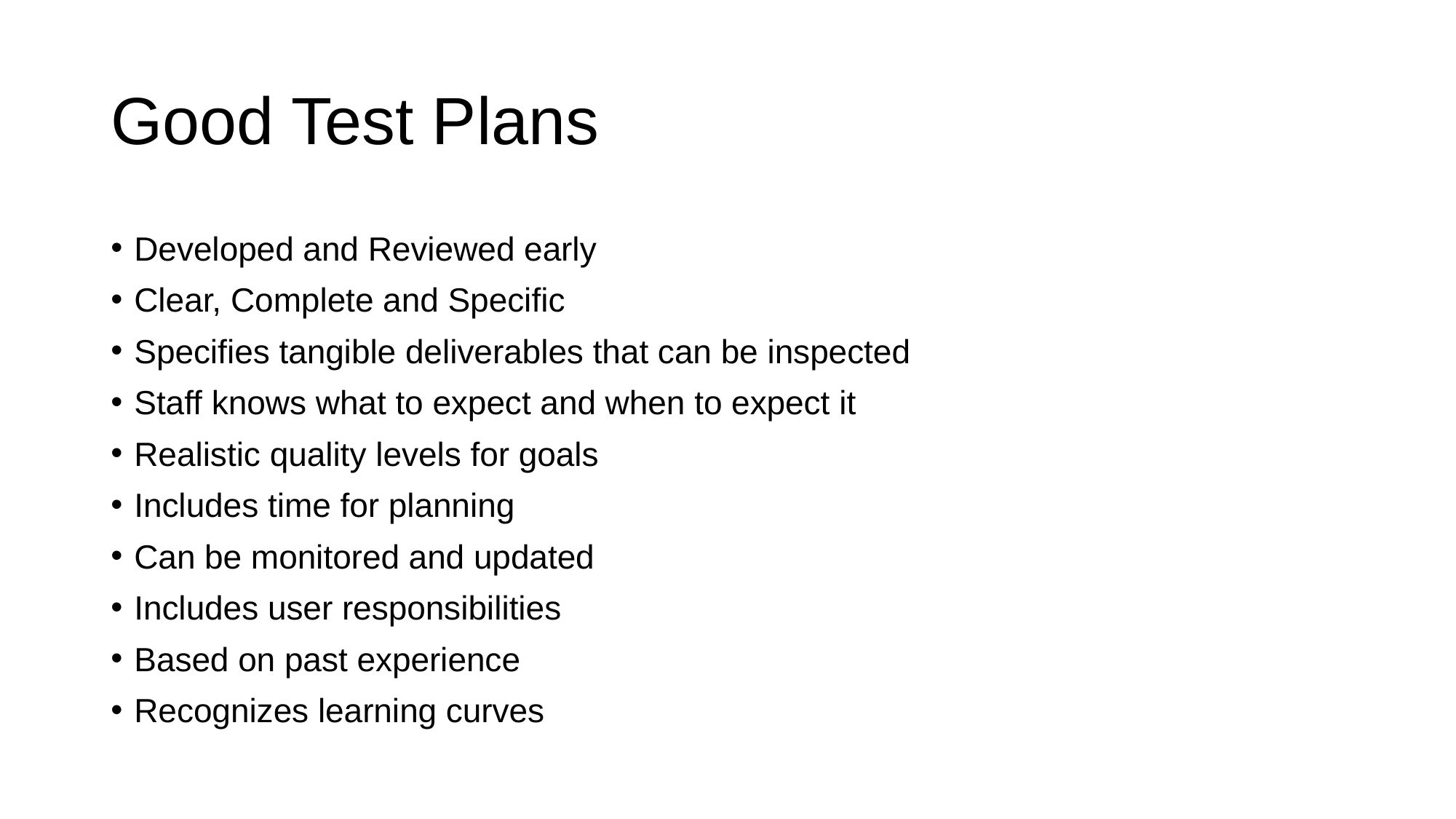

# Good Test Plans
Developed and Reviewed early
Clear, Complete and Specific
Specifies tangible deliverables that can be inspected
Staff knows what to expect and when to expect it
Realistic quality levels for goals
Includes time for planning
Can be monitored and updated
Includes user responsibilities
Based on past experience
Recognizes learning curves